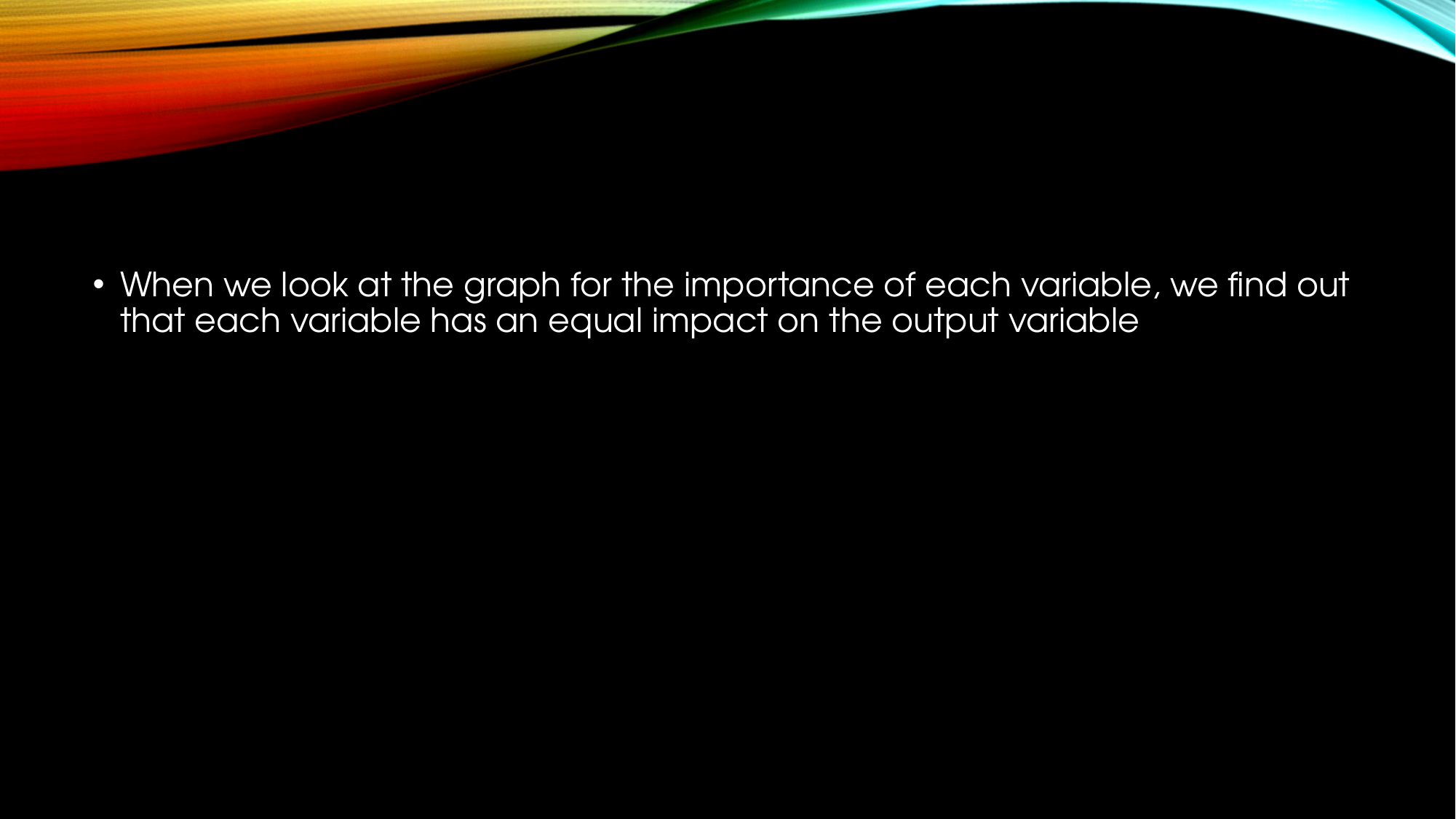

When we look at the graph for the importance of each variable, we find out that each variable has an equal impact on the output variable